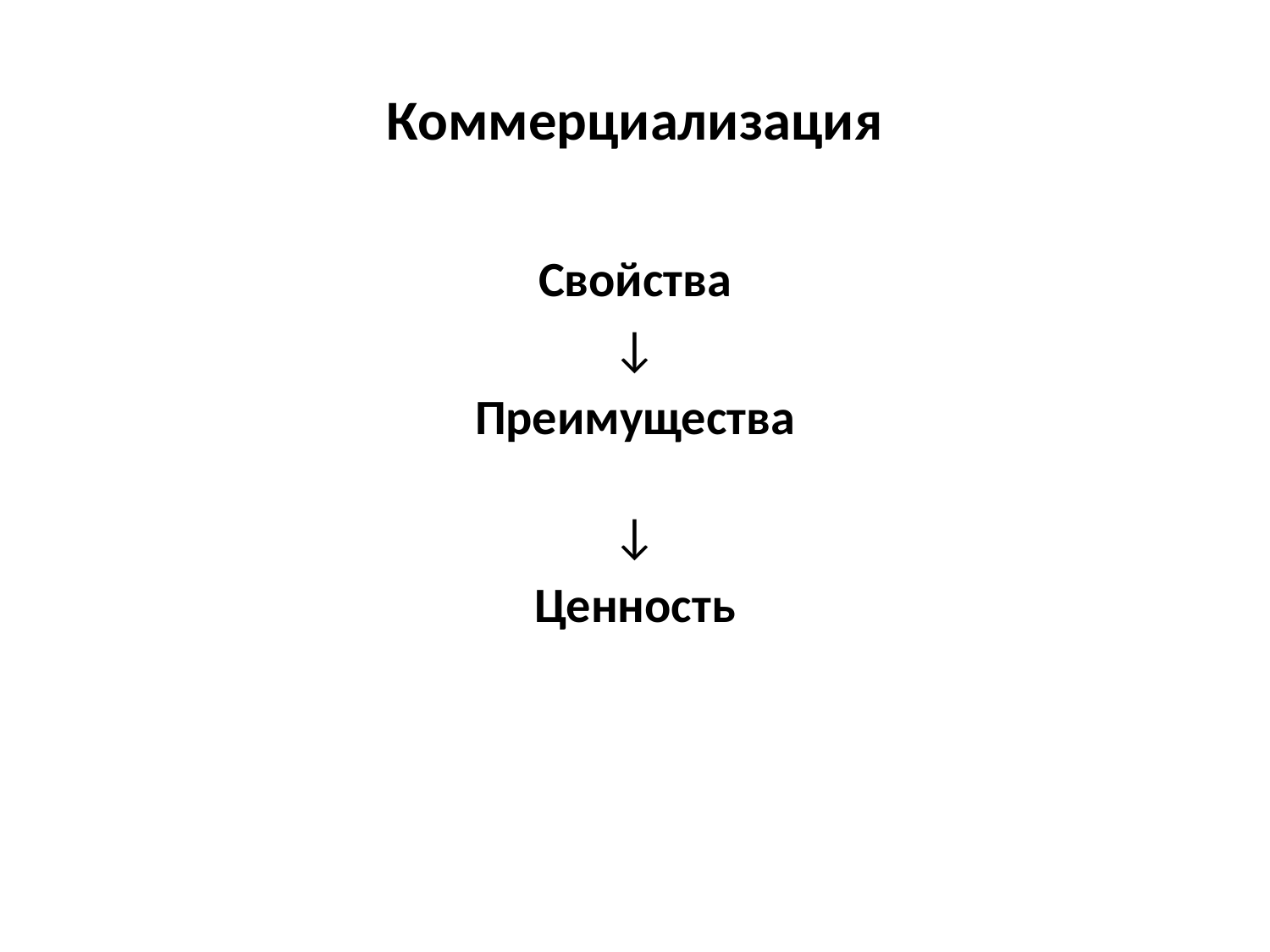

# Коммерциализация
Свойства
↓
Преимущества
↓
Ценность